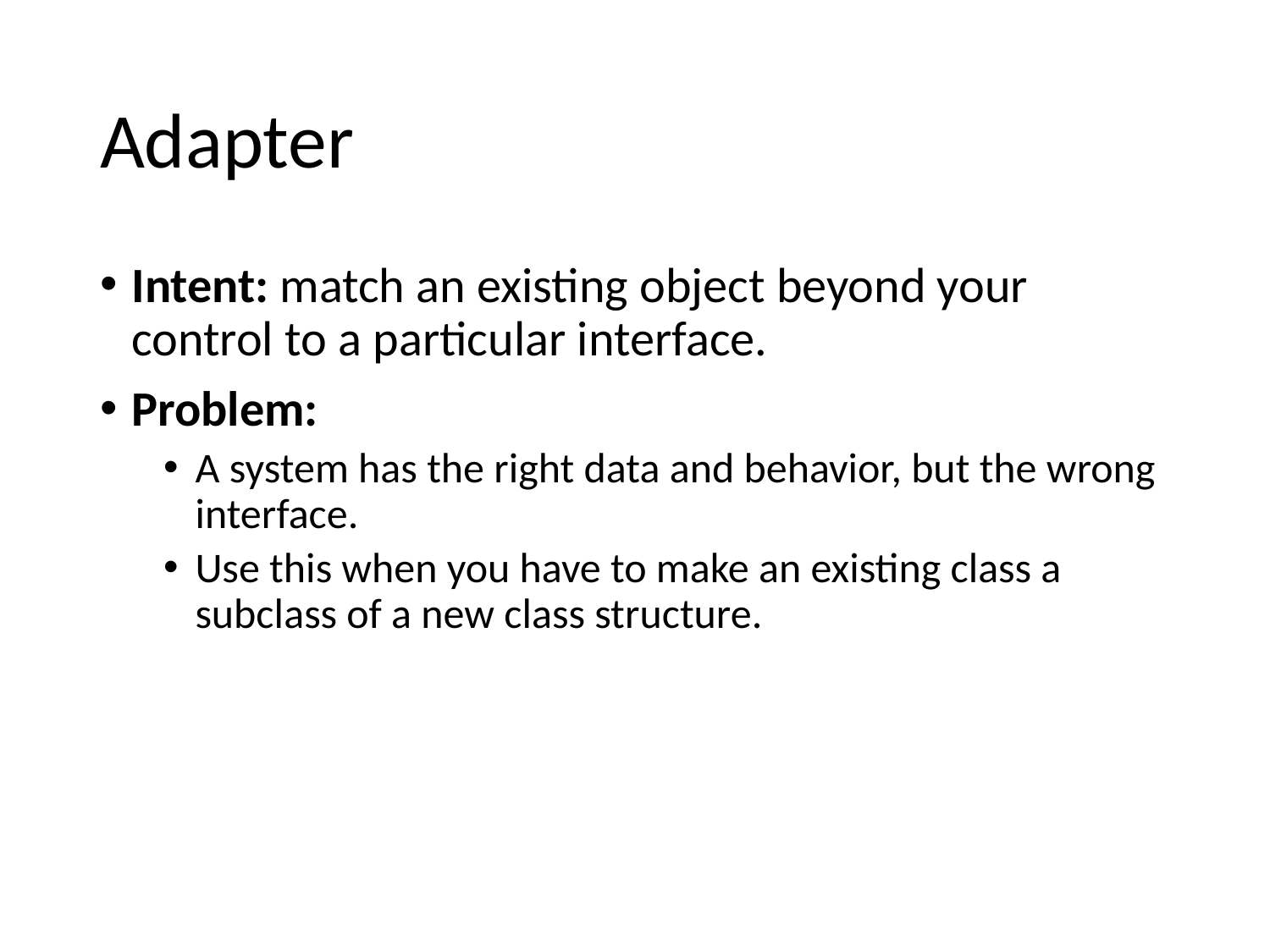

# Adapter
Intent: match an existing object beyond your control to a particular interface.
Problem:
A system has the right data and behavior, but the wrong interface.
Use this when you have to make an existing class a subclass of a new class structure.